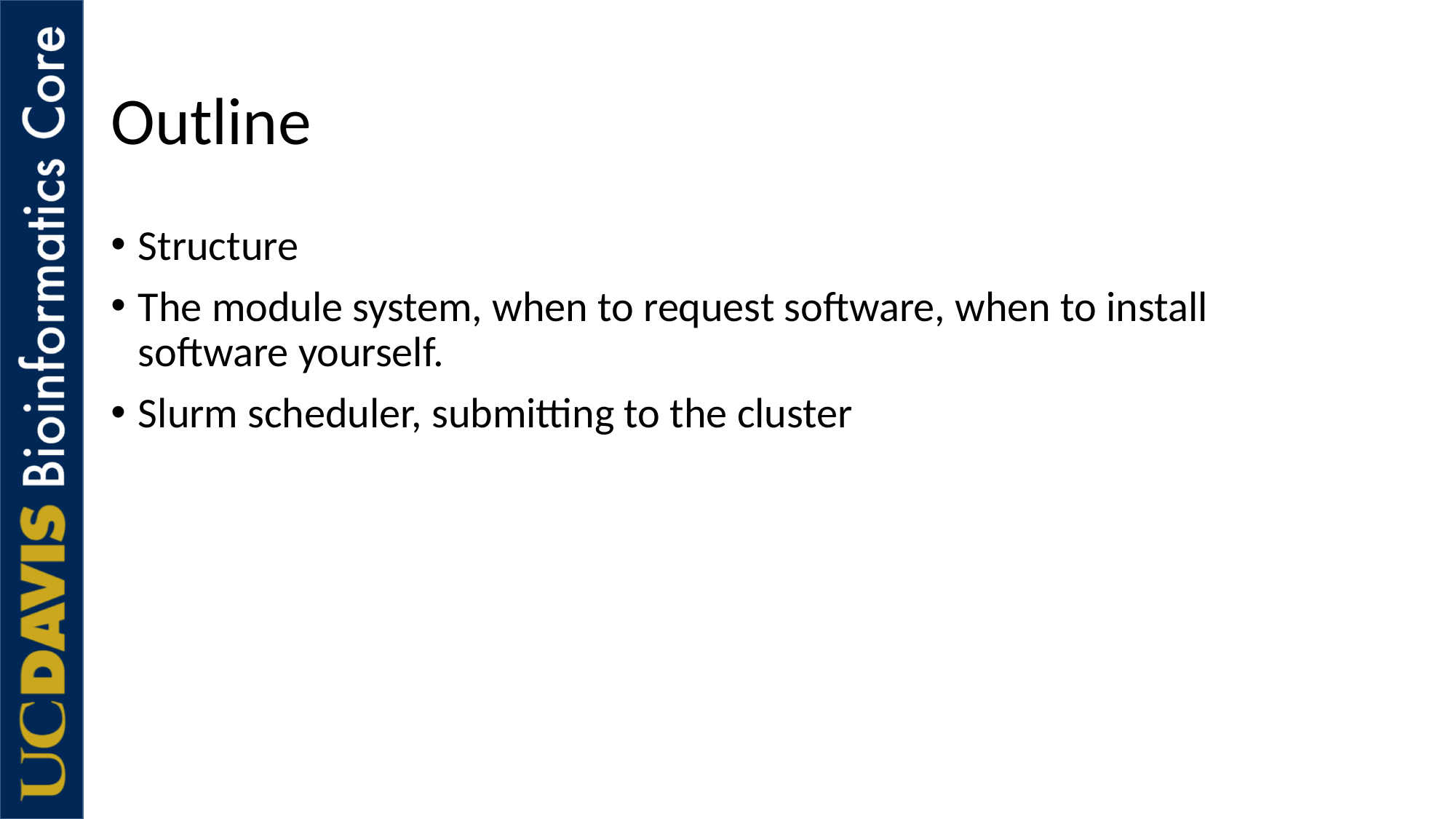

# Outline
Structure
The module system, when to request software, when to install software yourself.
Slurm scheduler, submitting to the cluster